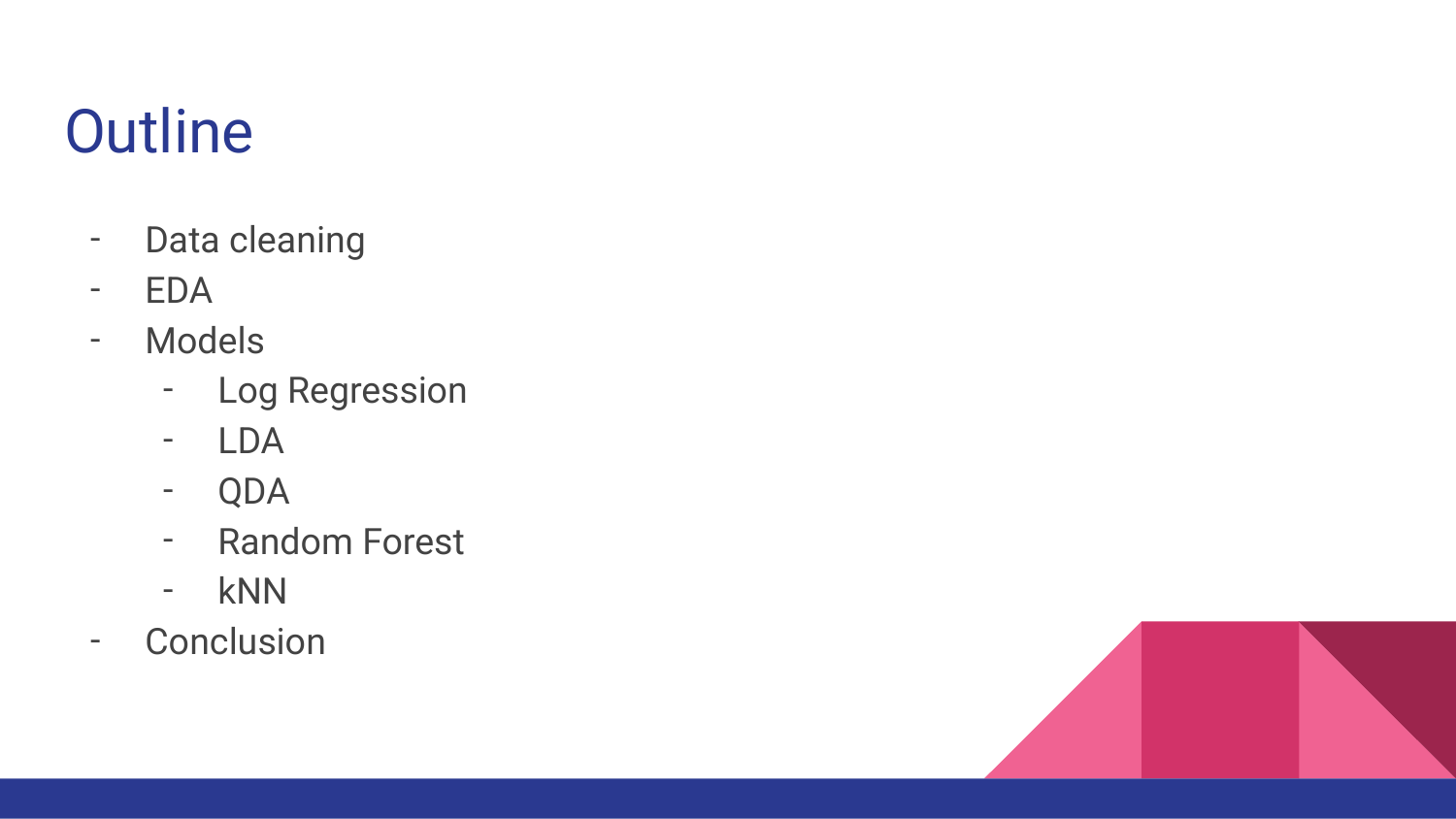

# Outline
Data cleaning
EDA
Models
Log Regression
LDA
QDA
Random Forest
kNN
Conclusion